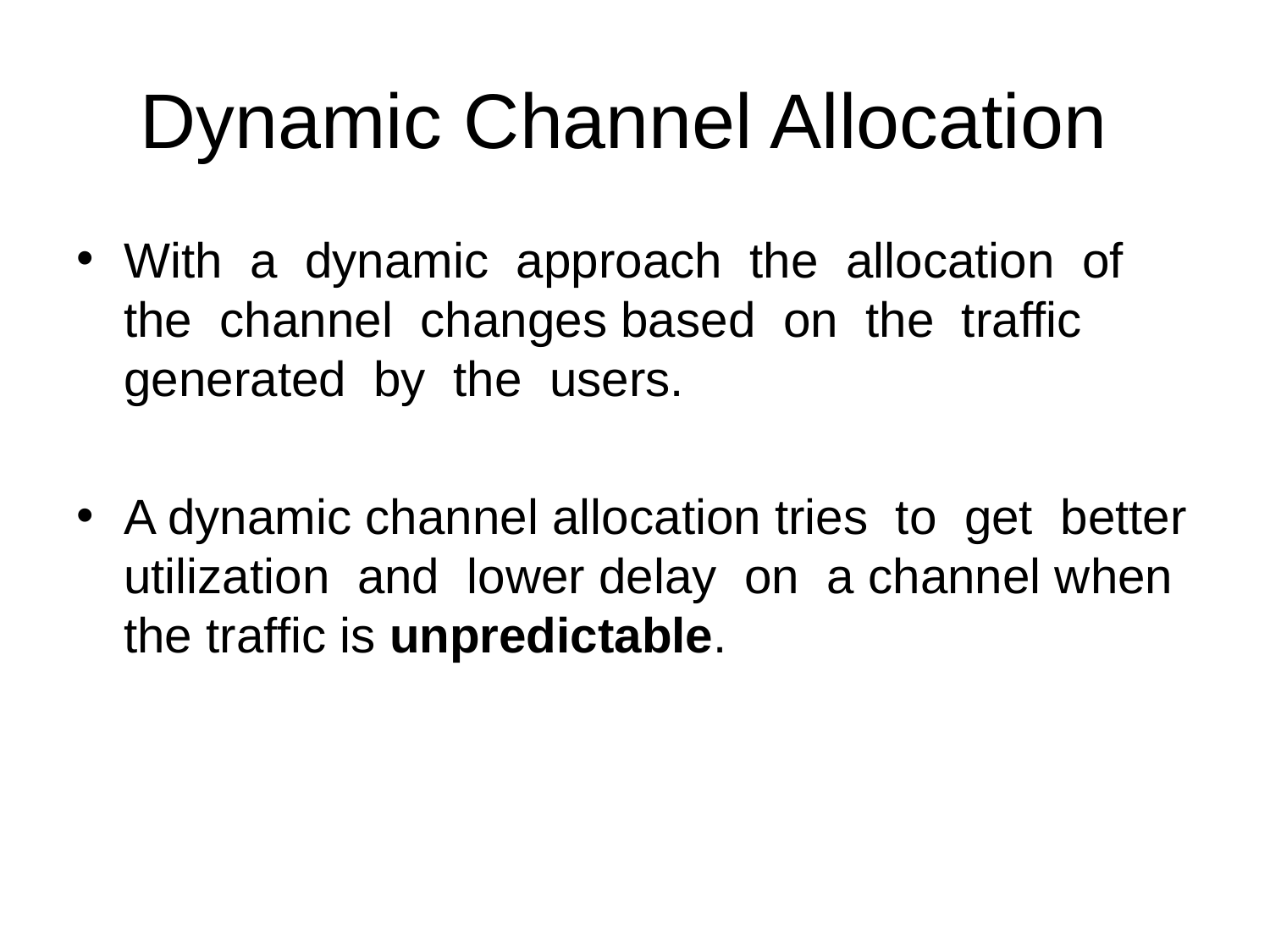

# Dynamic Channel Allocation
With  a  dynamic  approach  the  allocation  of  the  channel  changes based  on  the  traffic  generated  by  the  users.

A dynamic channel allocation tries  to  get  better utilization  and  lower delay  on  a channel when  the traffic is unpredictable.